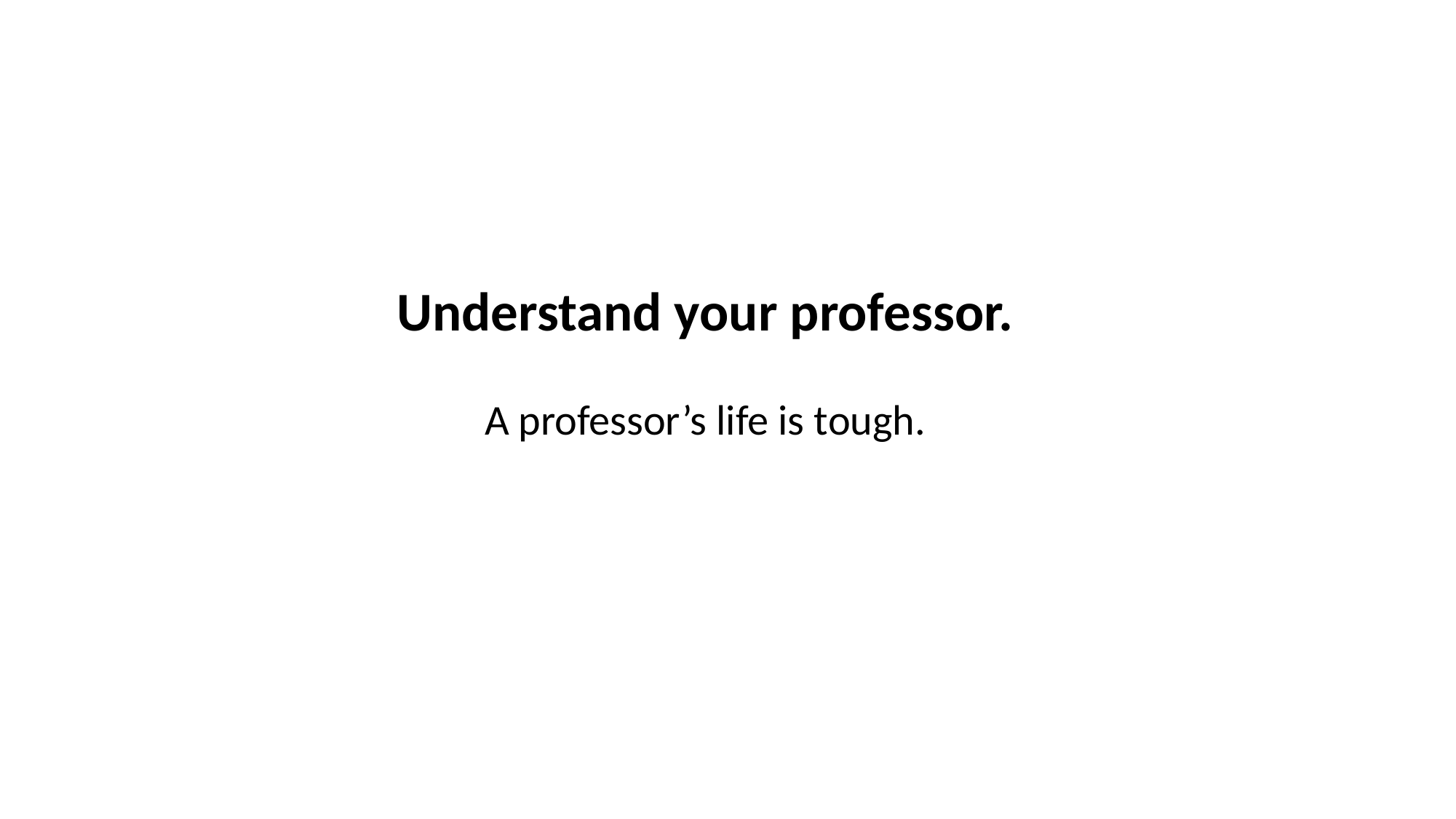

Understand your professor.

A professor’s life is tough.